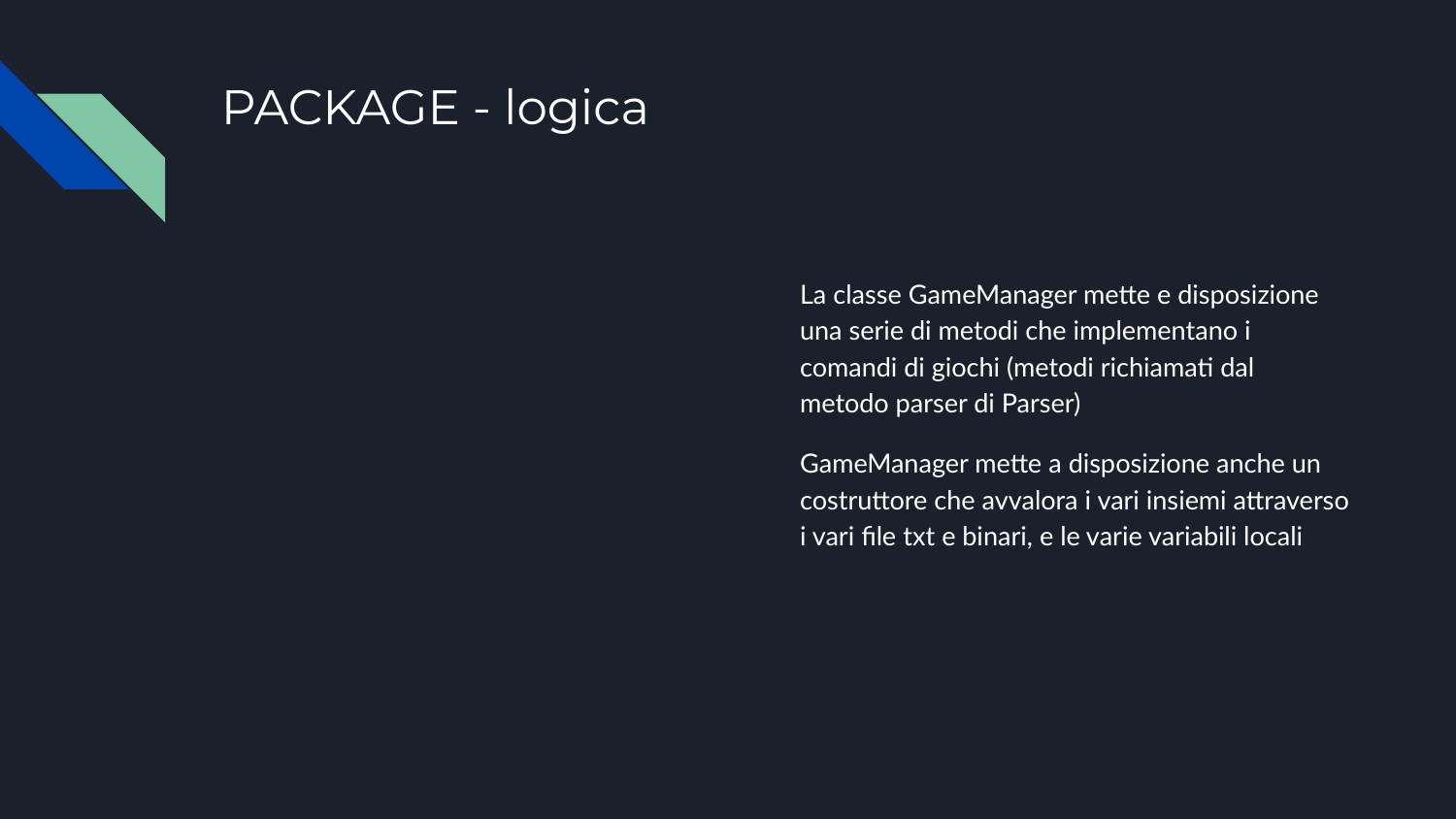

# PACKAGE - logica
La classe GameManager mette e disposizione una serie di metodi che implementano i comandi di giochi (metodi richiamati dal metodo parser di Parser)
GameManager mette a disposizione anche un costruttore che avvalora i vari insiemi attraverso i vari file txt e binari, e le varie variabili locali